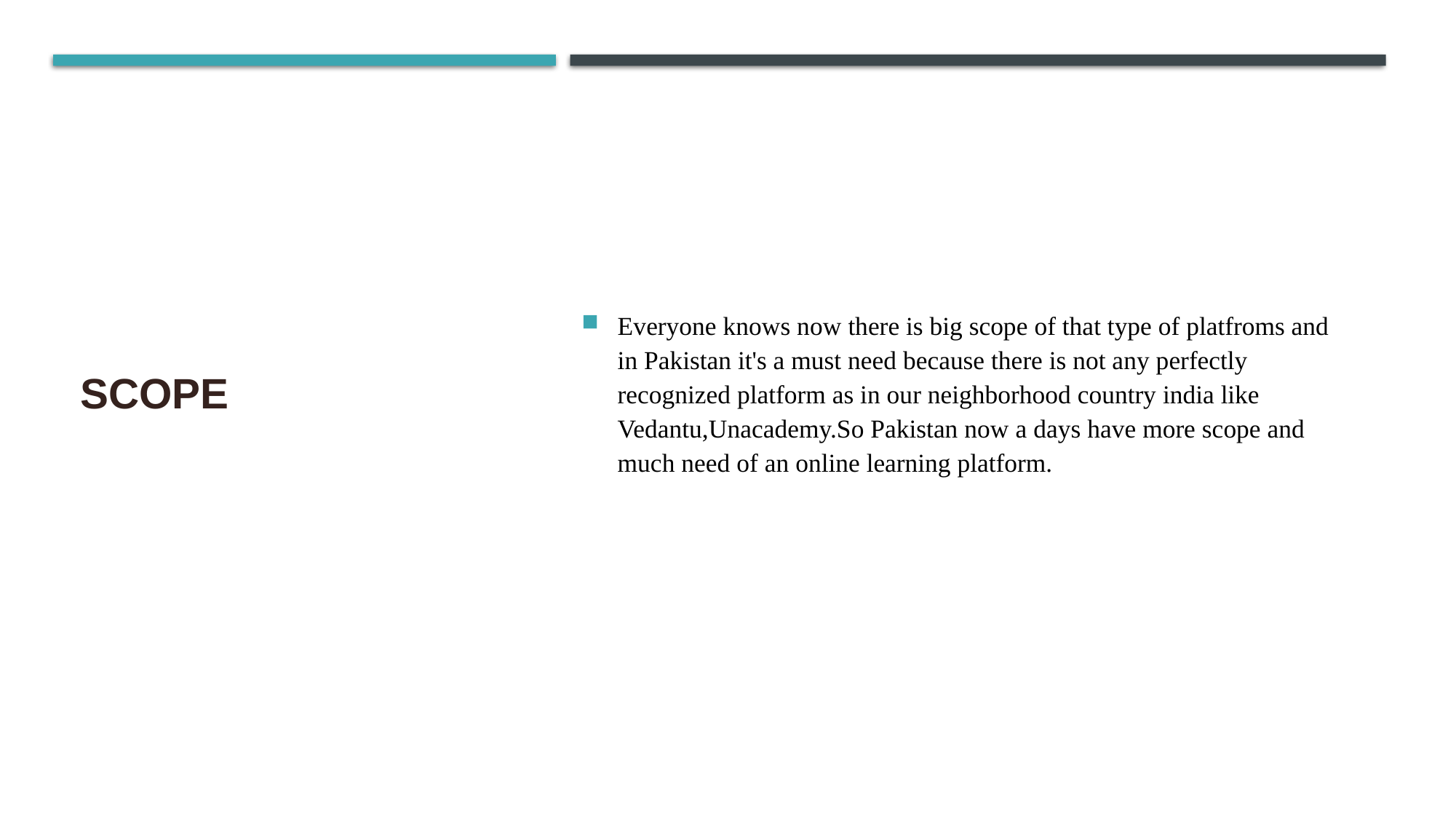

# Scope
Everyone knows now there is big scope of that type of platfroms and in Pakistan it's a must need because there is not any perfectly recognized platform as in our neighborhood country india like Vedantu,Unacademy.So Pakistan now a days have more scope and much need of an online learning platform.